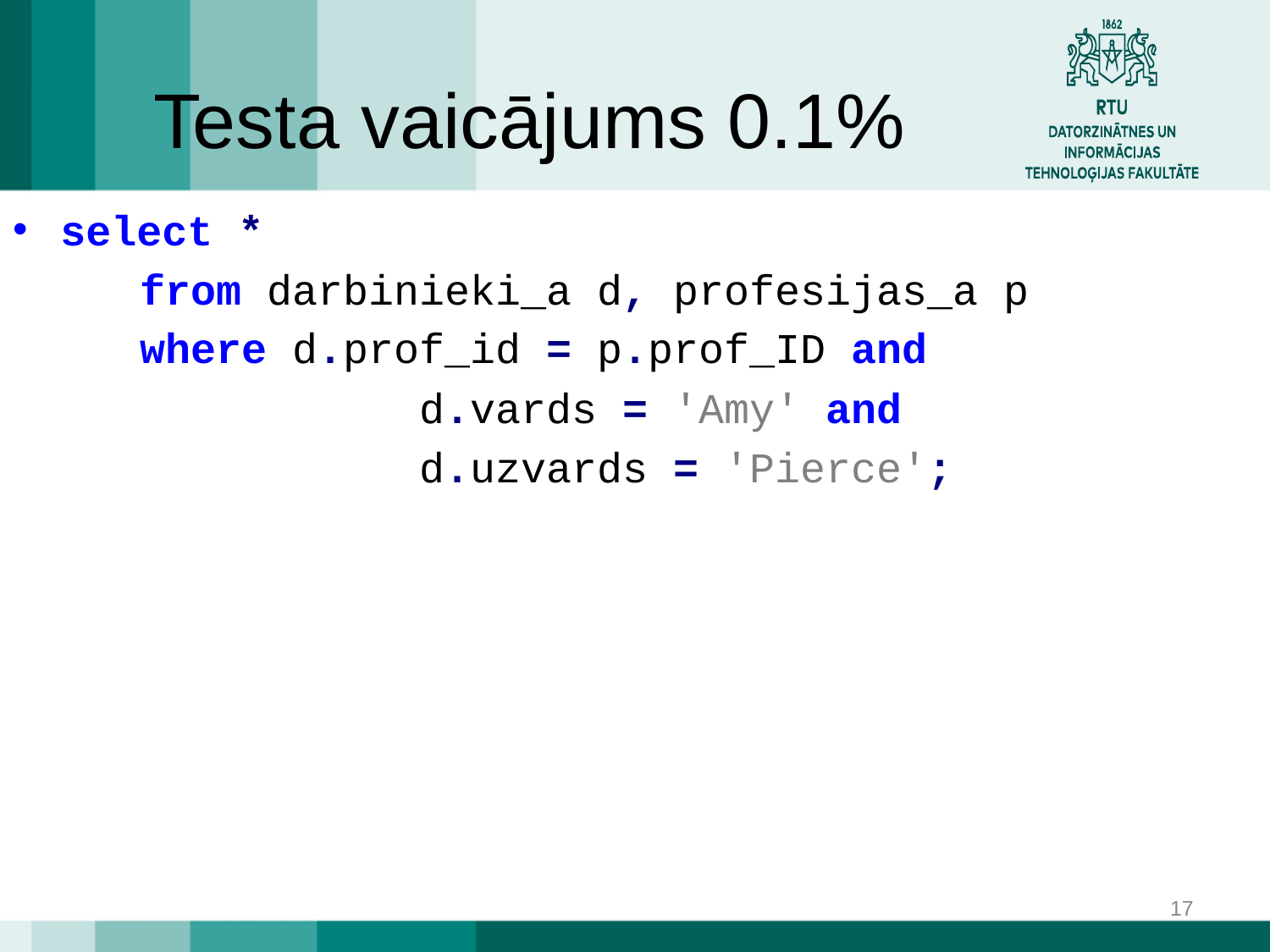

# Testa vaicājums 0.1%
select *
	from darbinieki_a d, profesijas_a p
	where d.prof_id = p.prof_ID and
			 d.vards = 'Amy' and
			 d.uzvards = 'Pierce';

17